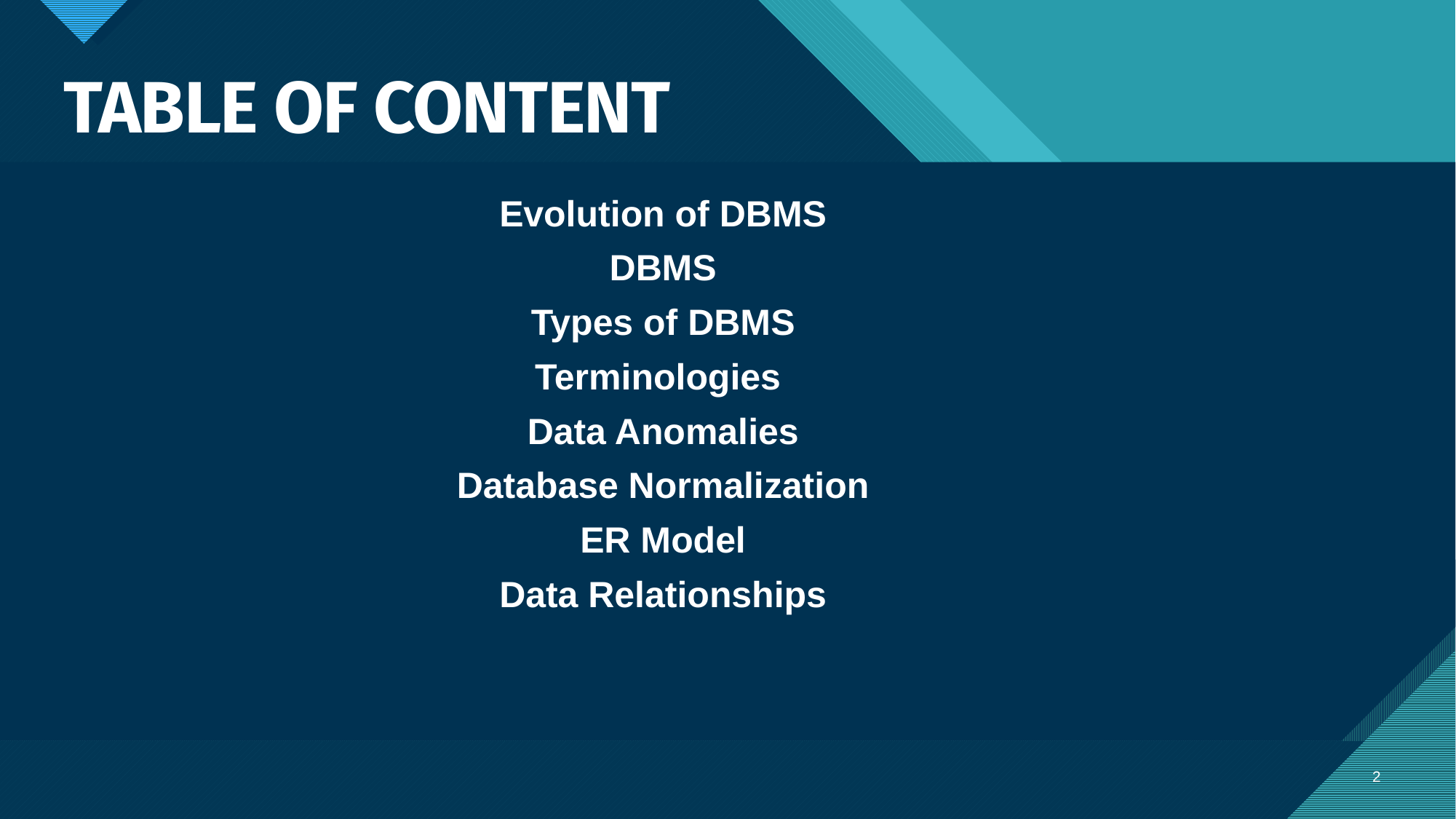

# TABLE OF CONTENT
Evolution of DBMS
DBMS
Types of DBMS
Terminologies
Data Anomalies
Database Normalization
ER Model
Data Relationships

2